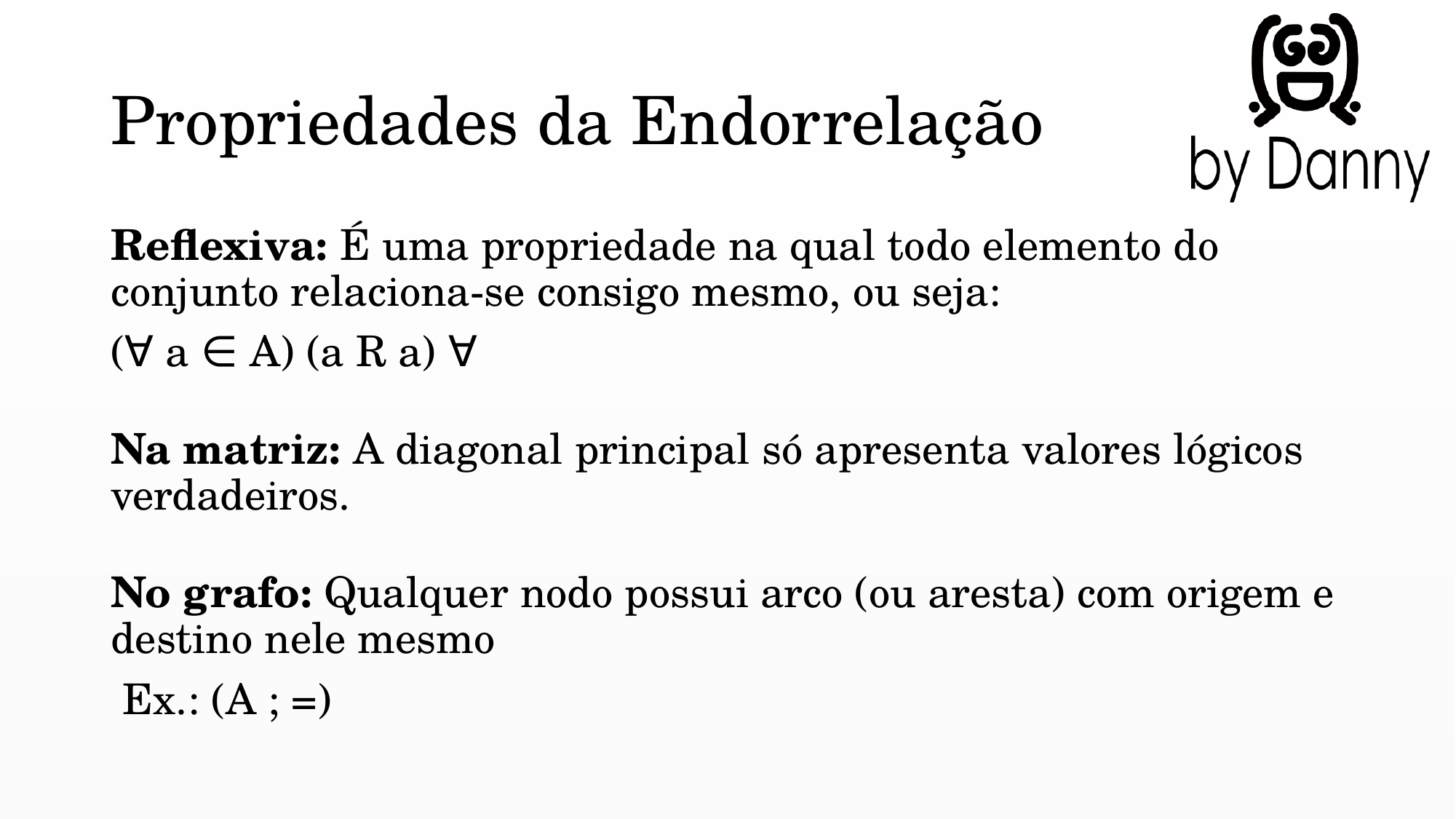

# Propriedades da Endorrelação
Reflexiva: É uma propriedade na qual todo elemento do conjunto relaciona-se consigo mesmo, ou seja:
(∀ a ∈ A) (a R a) ∀
Na matriz: A diagonal principal só apresenta valores lógicos verdadeiros.
No grafo: Qualquer nodo possui arco (ou aresta) com origem e destino nele mesmo
 Ex.: (A ; =)